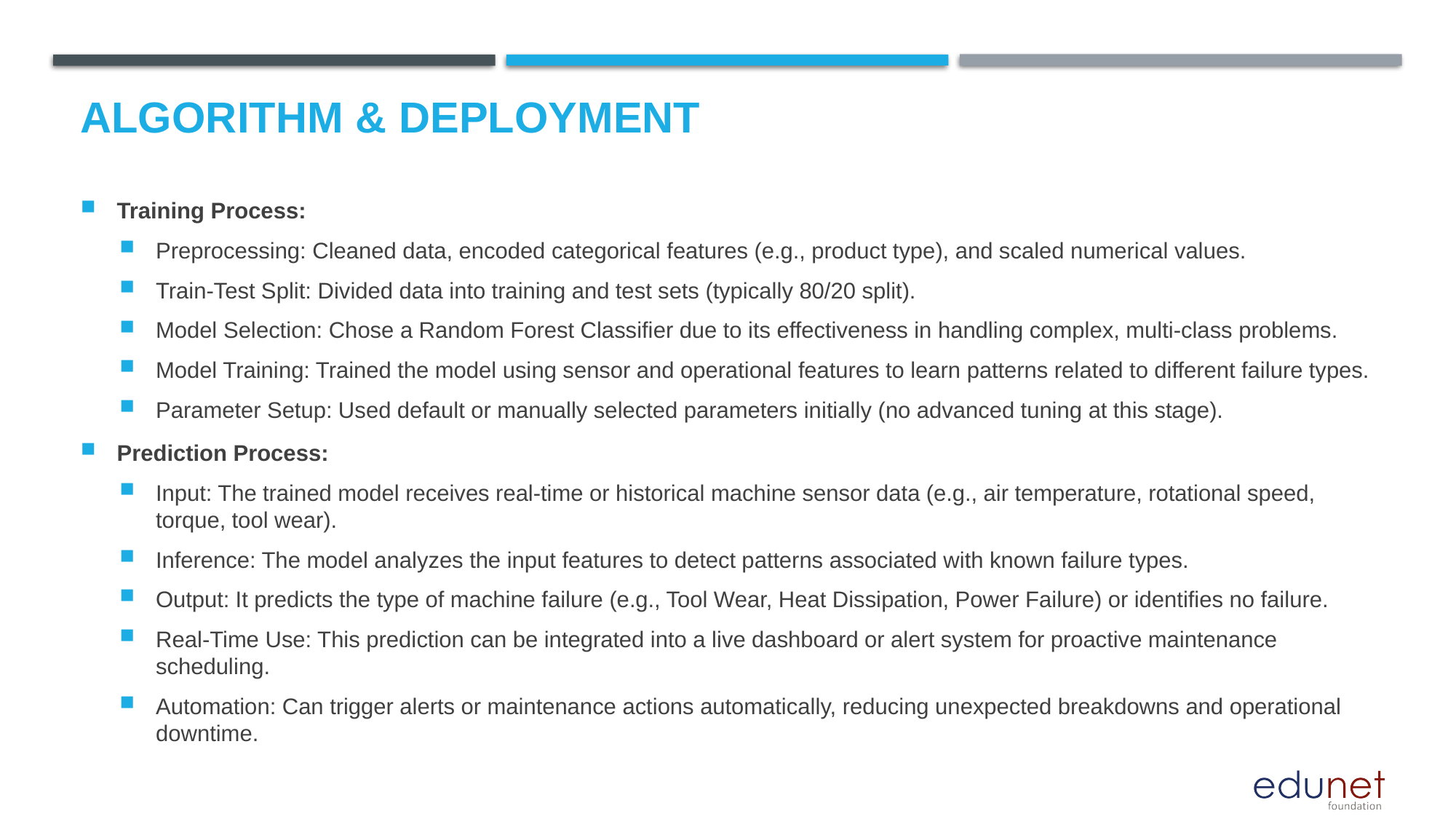

# Algorithm & Deployment
Training Process:
Preprocessing: Cleaned data, encoded categorical features (e.g., product type), and scaled numerical values.
Train-Test Split: Divided data into training and test sets (typically 80/20 split).
Model Selection: Chose a Random Forest Classifier due to its effectiveness in handling complex, multi-class problems.
Model Training: Trained the model using sensor and operational features to learn patterns related to different failure types.
Parameter Setup: Used default or manually selected parameters initially (no advanced tuning at this stage).
Prediction Process:
Input: The trained model receives real-time or historical machine sensor data (e.g., air temperature, rotational speed, torque, tool wear).
Inference: The model analyzes the input features to detect patterns associated with known failure types.
Output: It predicts the type of machine failure (e.g., Tool Wear, Heat Dissipation, Power Failure) or identifies no failure.
Real-Time Use: This prediction can be integrated into a live dashboard or alert system for proactive maintenance scheduling.
Automation: Can trigger alerts or maintenance actions automatically, reducing unexpected breakdowns and operational downtime.